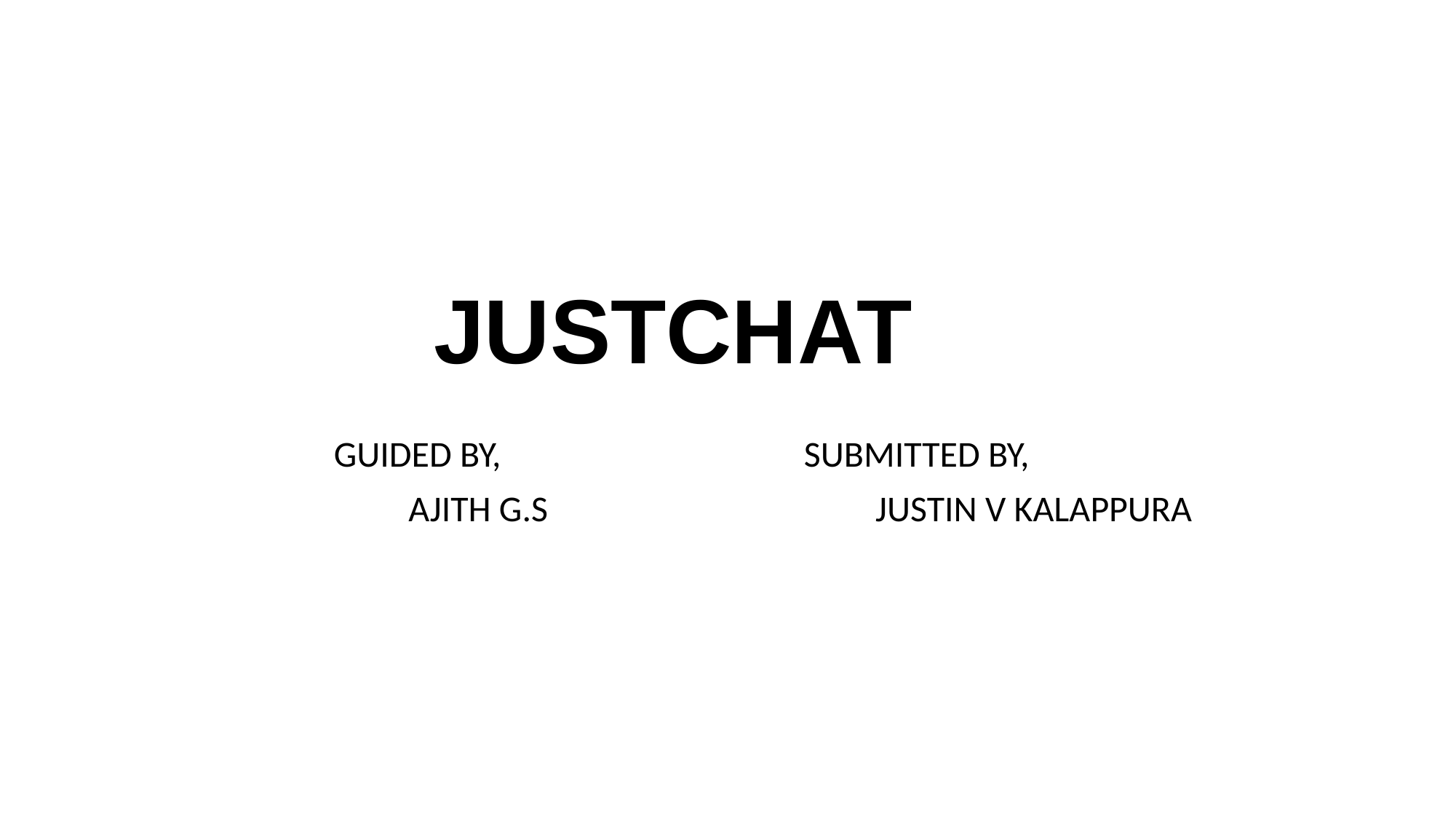

# JUSTCHAT
GUIDED BY,                                     SUBMITTED BY,
                             AJITH G.S                                        JUSTIN V KALAPPURA